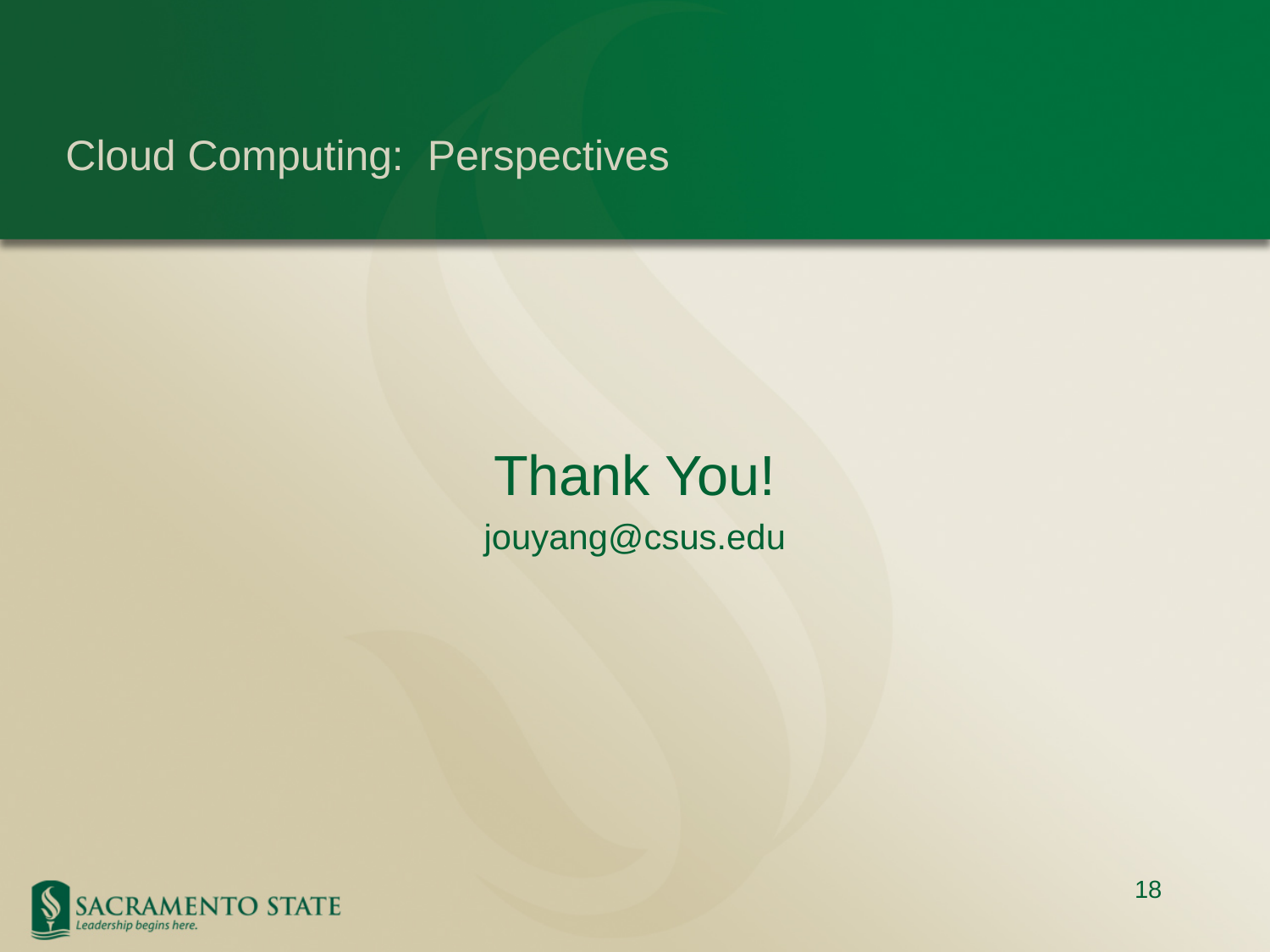

# Cloud Computing:  Perspectives

Thank You!
jouyang@csus.edu
18